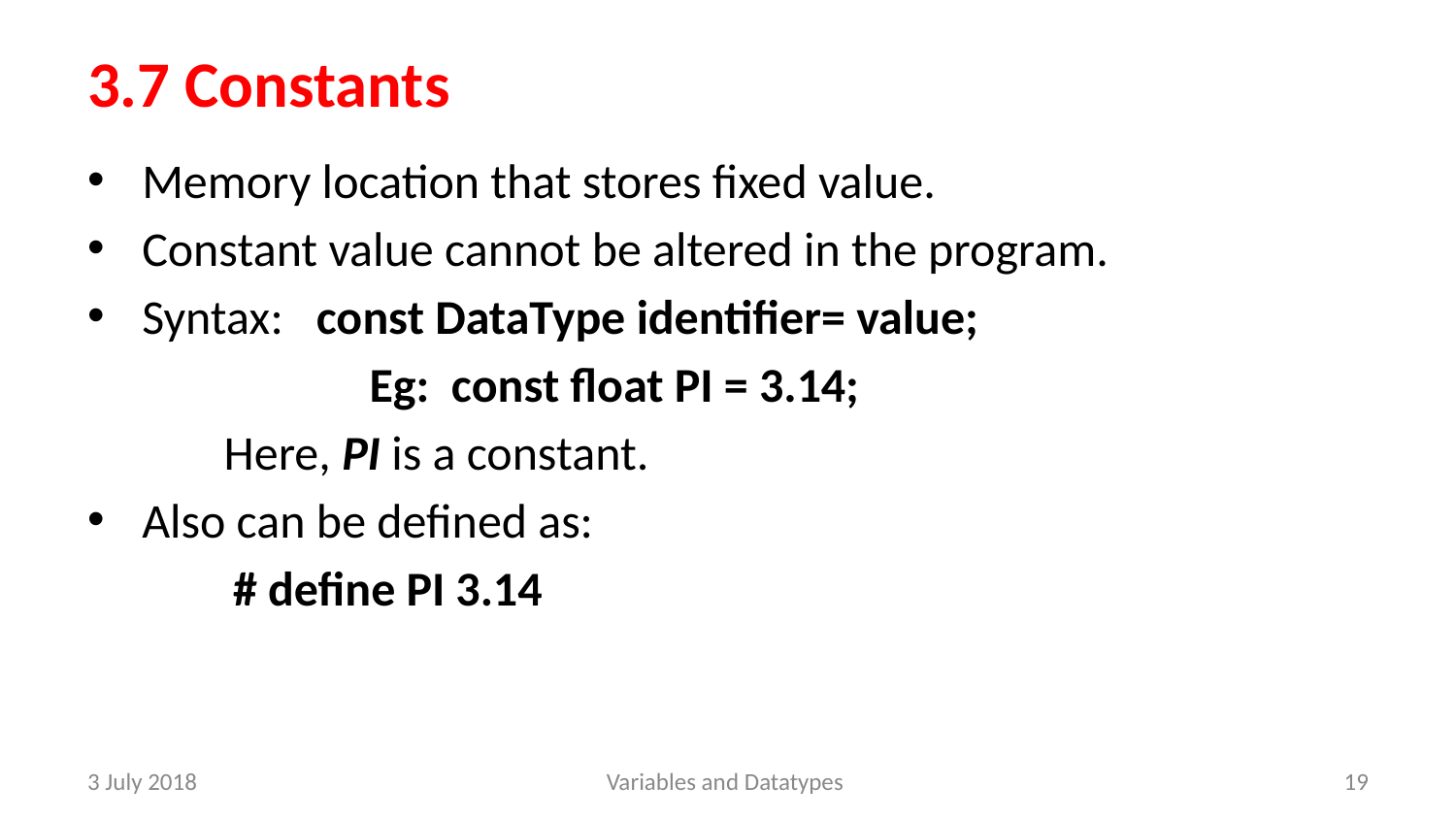

# 3.7 Constants
Memory location that stores fixed value.
Constant value cannot be altered in the program.
Syntax:   const DataType identifier= value;
	Eg:  const float PI = 3.14;
Here, PI is a constant.
Also can be defined as:
	# define PI 3.14
3 July 2018
Variables and Datatypes
19